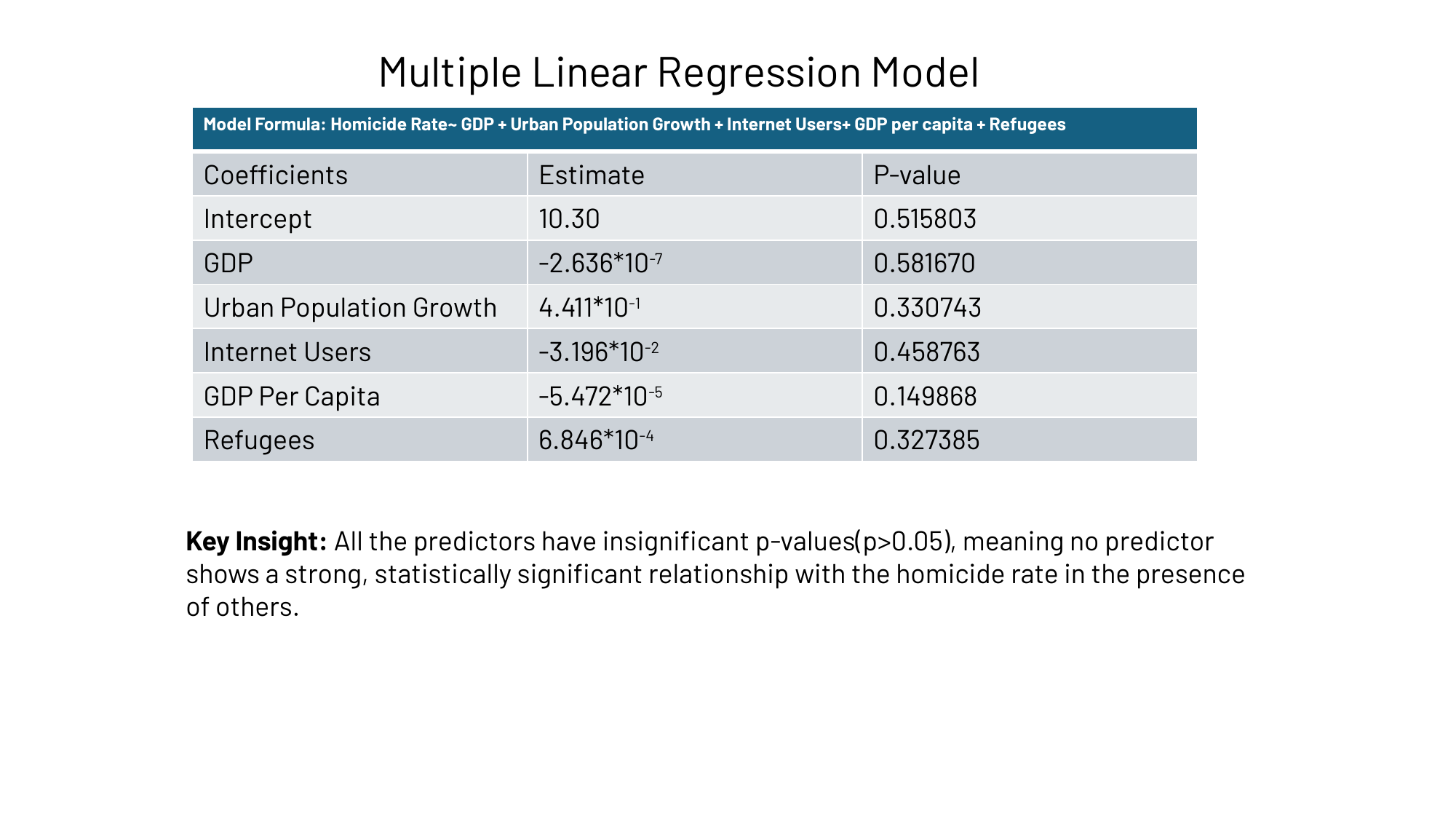

Multiple Linear Regression Model

| Model Formula: Homicide Rate~ GDP + Urban Population Growth + Internet Users+ GDP per capita + Refugees |  |  |
| --- | --- | --- |
| Coefficients | Estimate | P-value |
| Intercept | 10.30 | 0.515803 |
| GDP | -2.636\*10-7 | 0.581670 |
| Urban Population Growth | 4.411\*10-1 | 0.330743 |
| Internet Users | -3.196\*10-2 | 0.458763 |
| GDP Per Capita | -5.472\*10-5 | 0.149868 |
| Refugees | 6.846\*10-4 | 0.327385 |
Key Insight: All the predictors have insignificant p-values(p>0.05), meaning no predictor shows a strong, statistically significant relationship with the homicide rate in the presence of others.